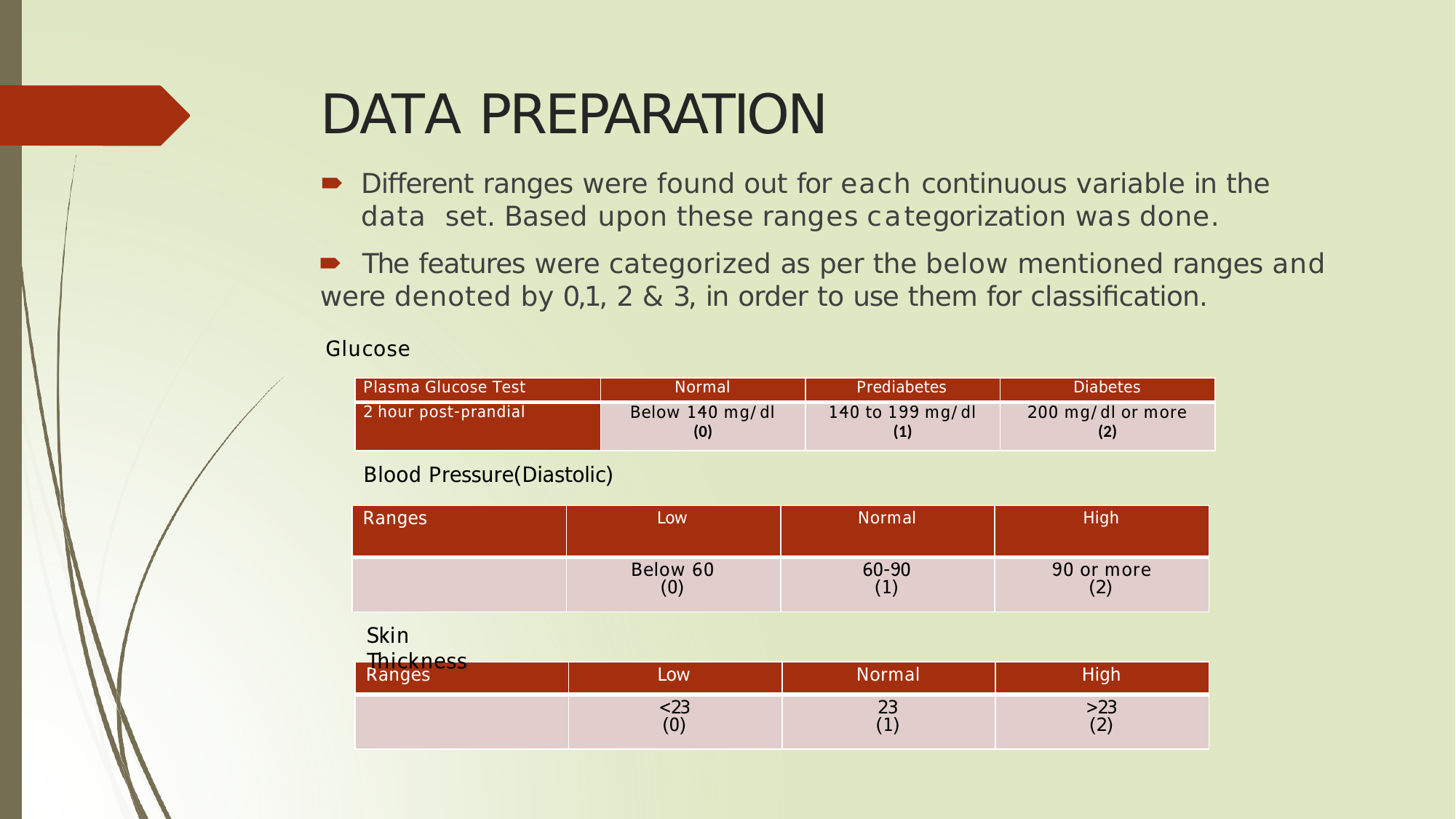

# DATA PREPARATION
🠶	Different ranges were found out for each continuous variable in the data  set. Based upon these ranges categorization was done.
🠶	The features were categorized as per the below mentioned ranges and
were denoted by 0,1, 2 & 3, in order to use them for classification.
Glucose
| Plasma Glucose Test | Normal | Prediabetes | Diabetes |
| --- | --- | --- | --- |
| 2 hour post-prandial | Below 140 mg/dl (0) | 140 to 199 mg/dl (1) | 200 mg/dl or more (2) |
Blood Pressure(Diastolic)
| Ranges | Low | Normal | High |
| --- | --- | --- | --- |
|  | Below 60 (0) | 60-90 (1) | 90 or more (2) |
Skin Thickness
| Ranges | Low | Normal | High |
| --- | --- | --- | --- |
|  | <23 (0) | 23 (1) | >23 (2) |